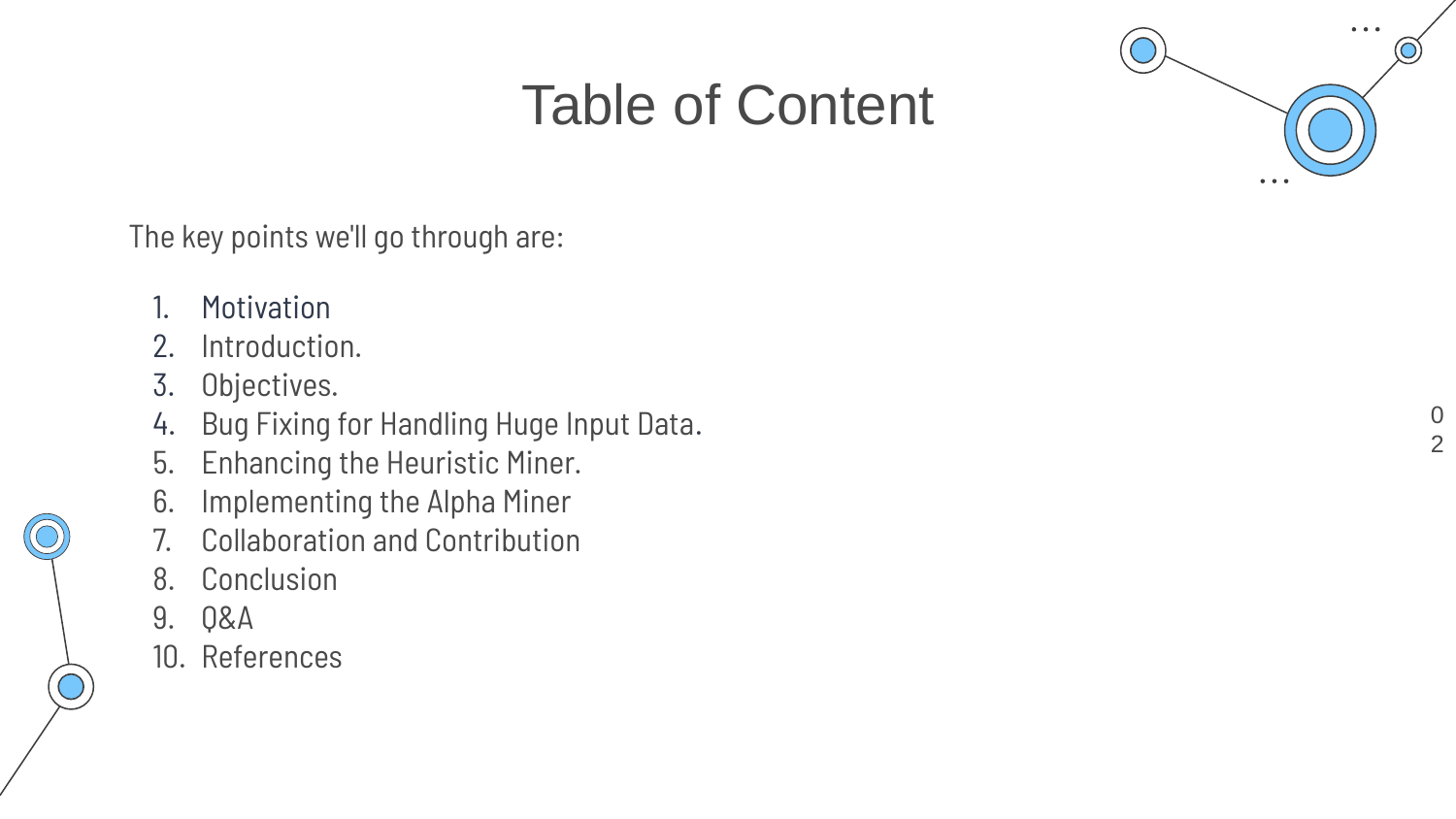

# Table of Content
The key points we'll go through are:
Motivation
Introduction.
Objectives.
Bug Fixing for Handling Huge Input Data.
Enhancing the Heuristic Miner.
Implementing the Alpha Miner
Collaboration and Contribution
Conclusion
Q&A
References

02